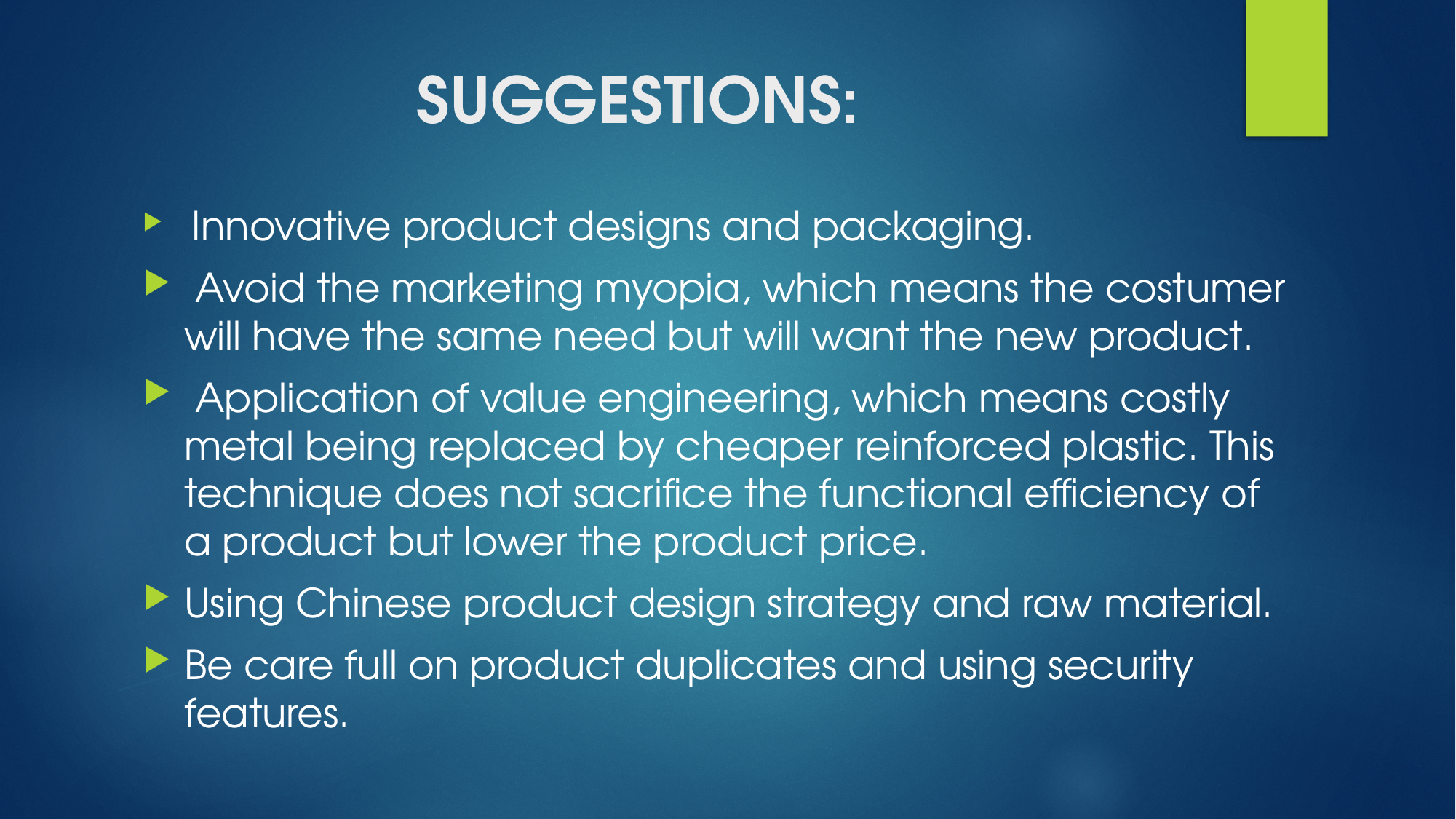

# SUGGESTIONS:
 Innovative product designs and packaging.
 Avoid the marketing myopia, which means the costumer will have the same need but will want the new product.
 Application of value engineering, which means costly metal being replaced by cheaper reinforced plastic. This technique does not sacrifice the functional efficiency of a product but lower the product price.
Using Chinese product design strategy and raw material.
Be care full on product duplicates and using security features.